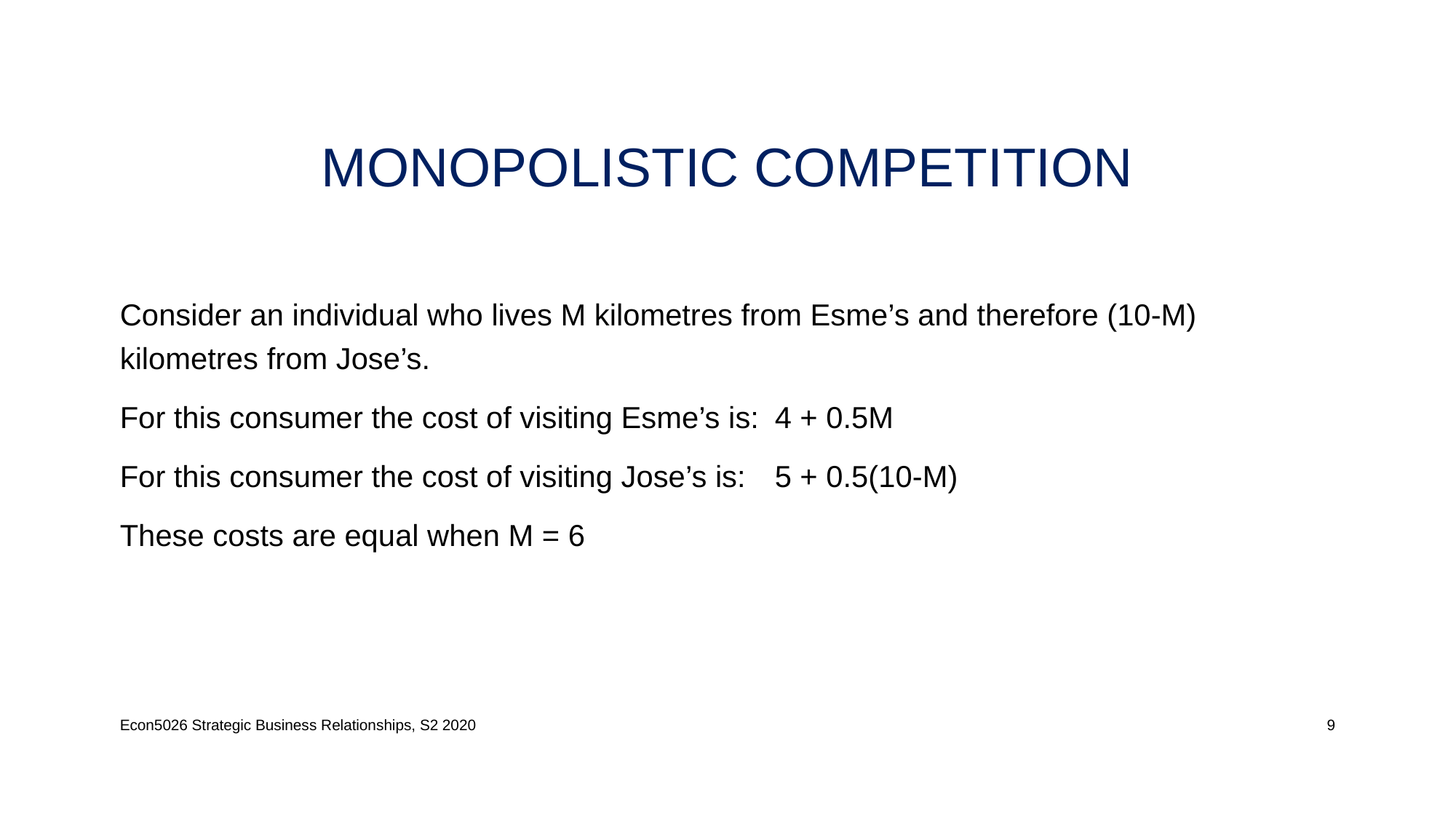

# Monopolistic Competition
Consider an individual who lives M kilometres from Esme’s and therefore (10-M) kilometres from Jose’s.
For this consumer the cost of visiting Esme’s is: 	4 + 0.5M
For this consumer the cost of visiting Jose’s is:	5 + 0.5(10-M)
These costs are equal when M = 6
Econ5026 Strategic Business Relationships, S2 2020
9